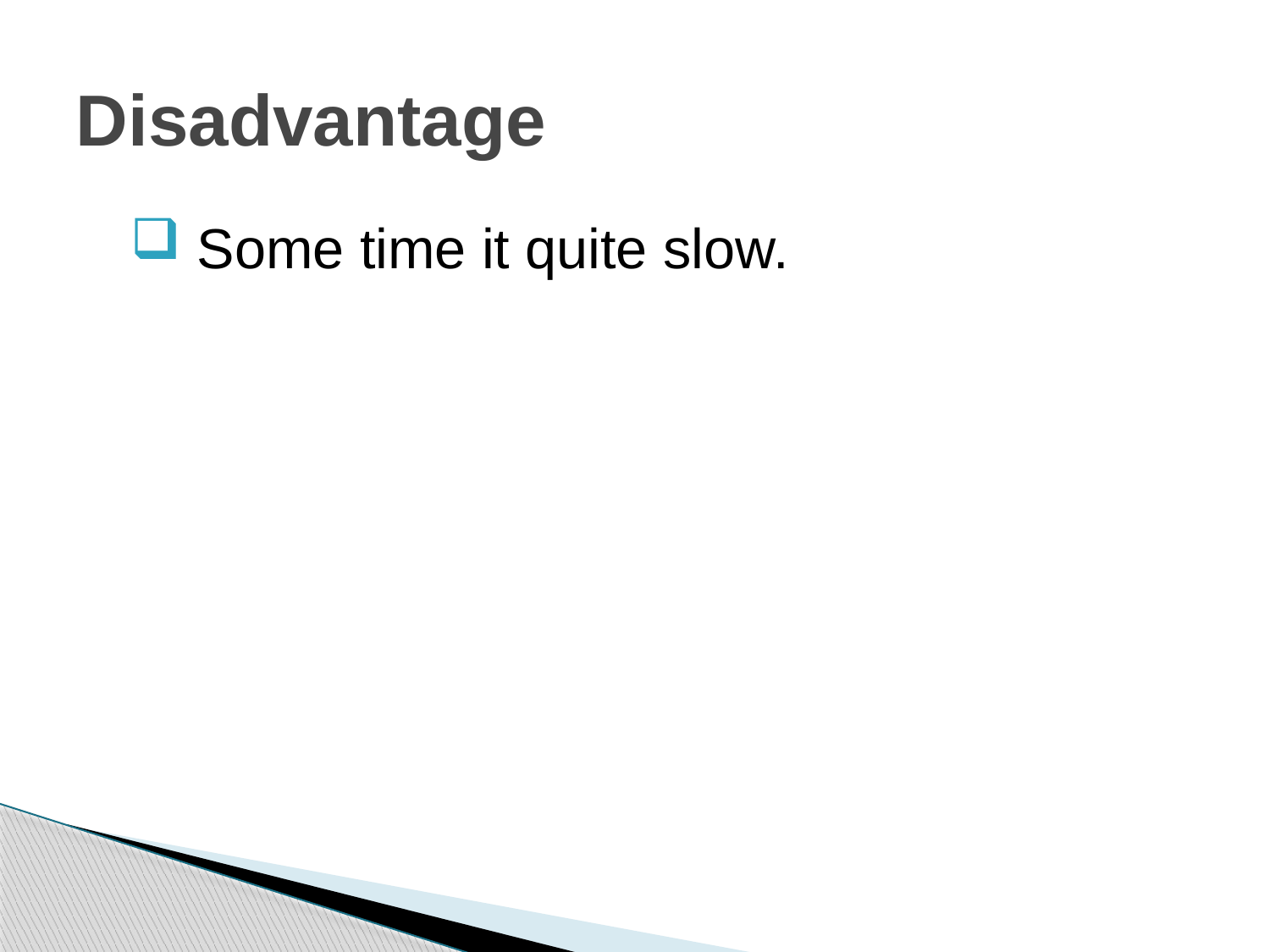

# Disadvantage
 Some time it quite slow.